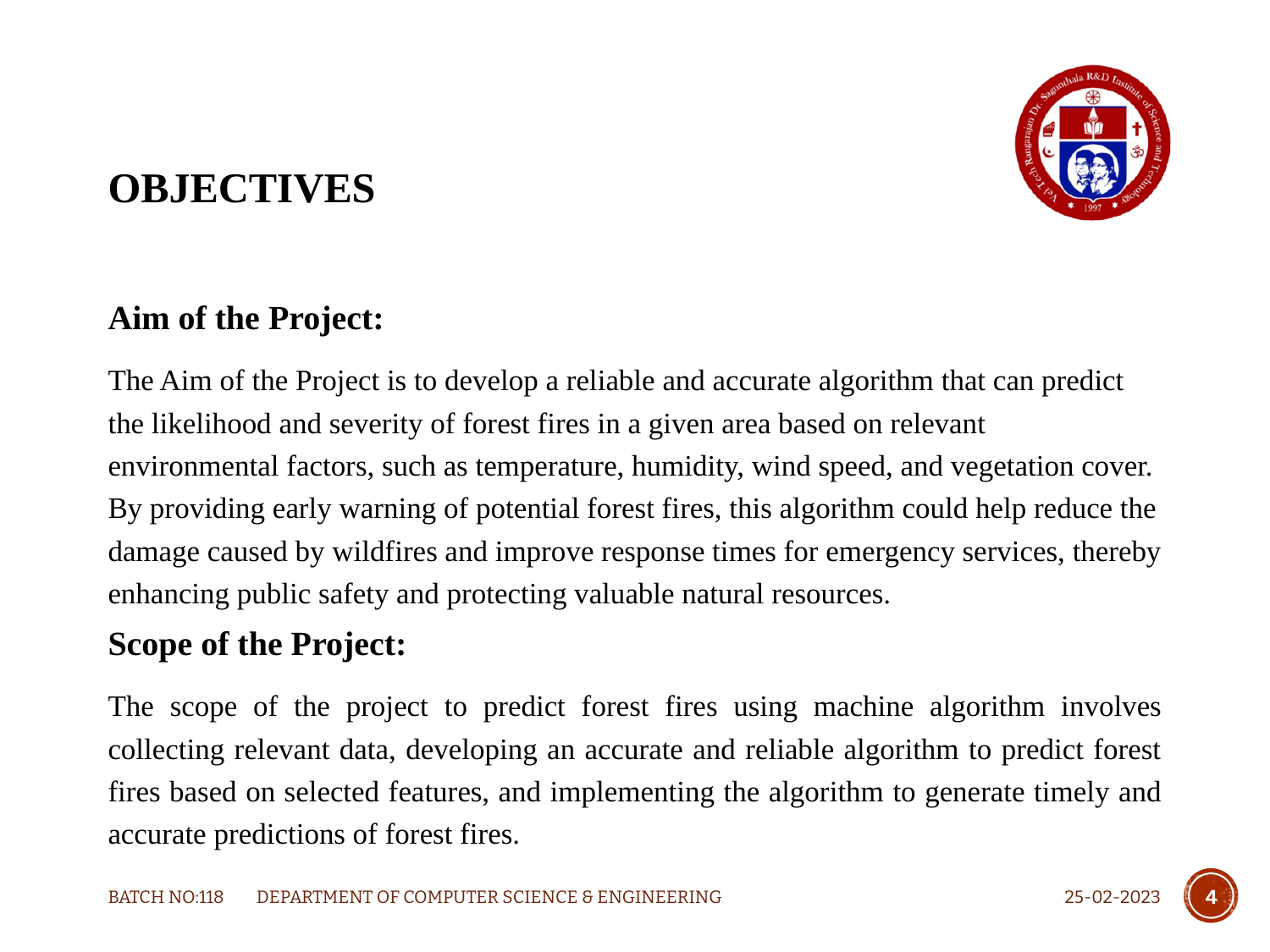

# OBJECTIVES
Aim of the Project:
The Aim of the Project is to develop a reliable and accurate algorithm that can predict the likelihood and severity of forest fires in a given area based on relevant environmental factors, such as temperature, humidity, wind speed, and vegetation cover. By providing early warning of potential forest fires, this algorithm could help reduce the damage caused by wildfires and improve response times for emergency services, thereby enhancing public safety and protecting valuable natural resources.
Scope of the Project:
The scope of the project to predict forest fires using machine algorithm involves collecting relevant data, developing an accurate and reliable algorithm to predict forest fires based on selected features, and implementing the algorithm to generate timely and accurate predictions of forest fires.

BATCH NO:118         DEPARTMENT OF COMPUTER SCIENCE & ENGINEERING
25-02-2023
4